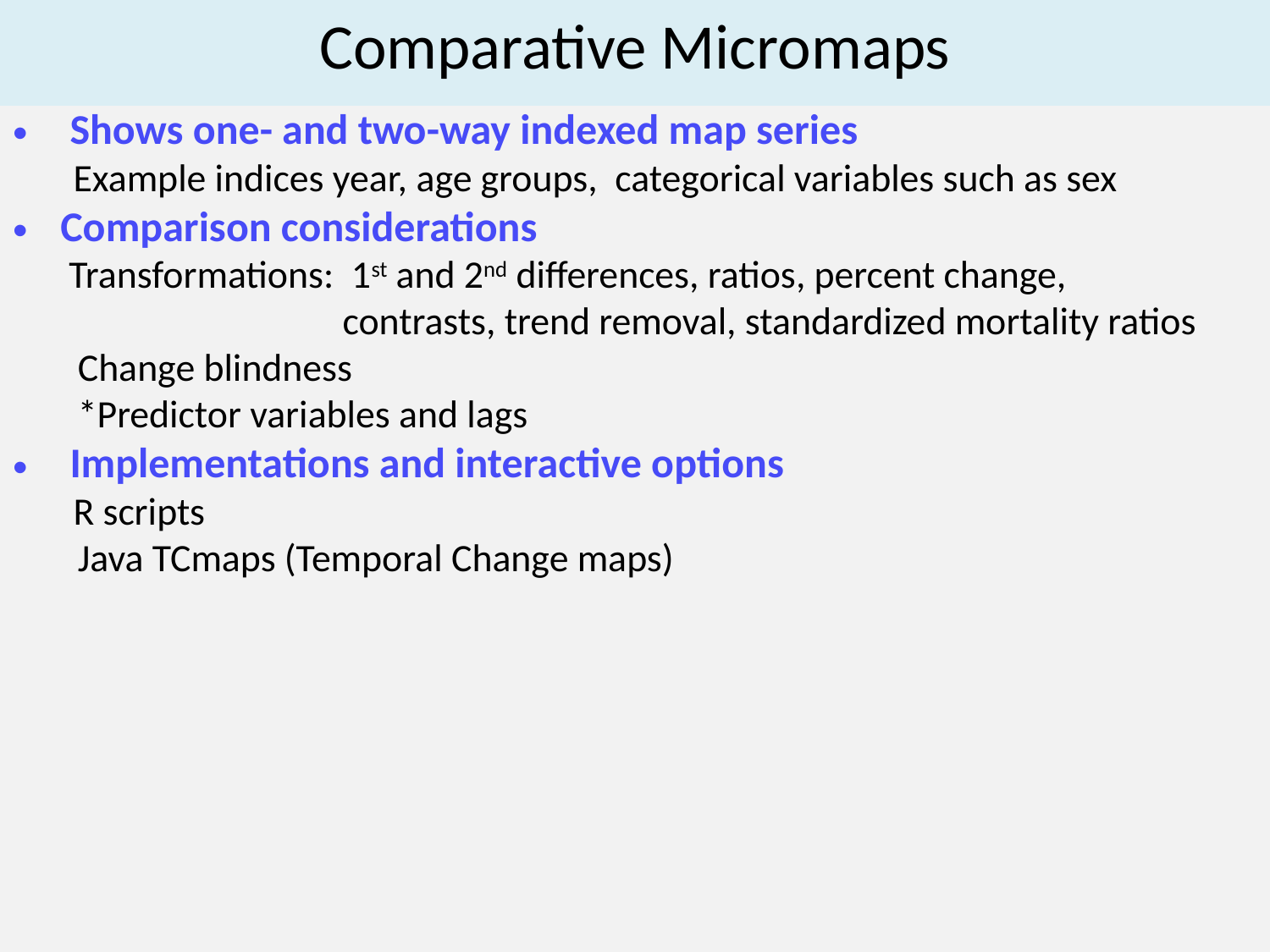

# Comparative Micromaps
 Shows one- and two-way indexed map series
       Example indices year, age groups,  categorical variables such as sex
Comparison considerations
	 Transformations:  1st and 2nd differences, ratios, percent change,
                                      contrasts, trend removal, standardized mortality ratios
	  Change blindness
	  *Predictor variables and lags
 Implementations and interactive options
       R scripts
	  Java TCmaps (Temporal Change maps)